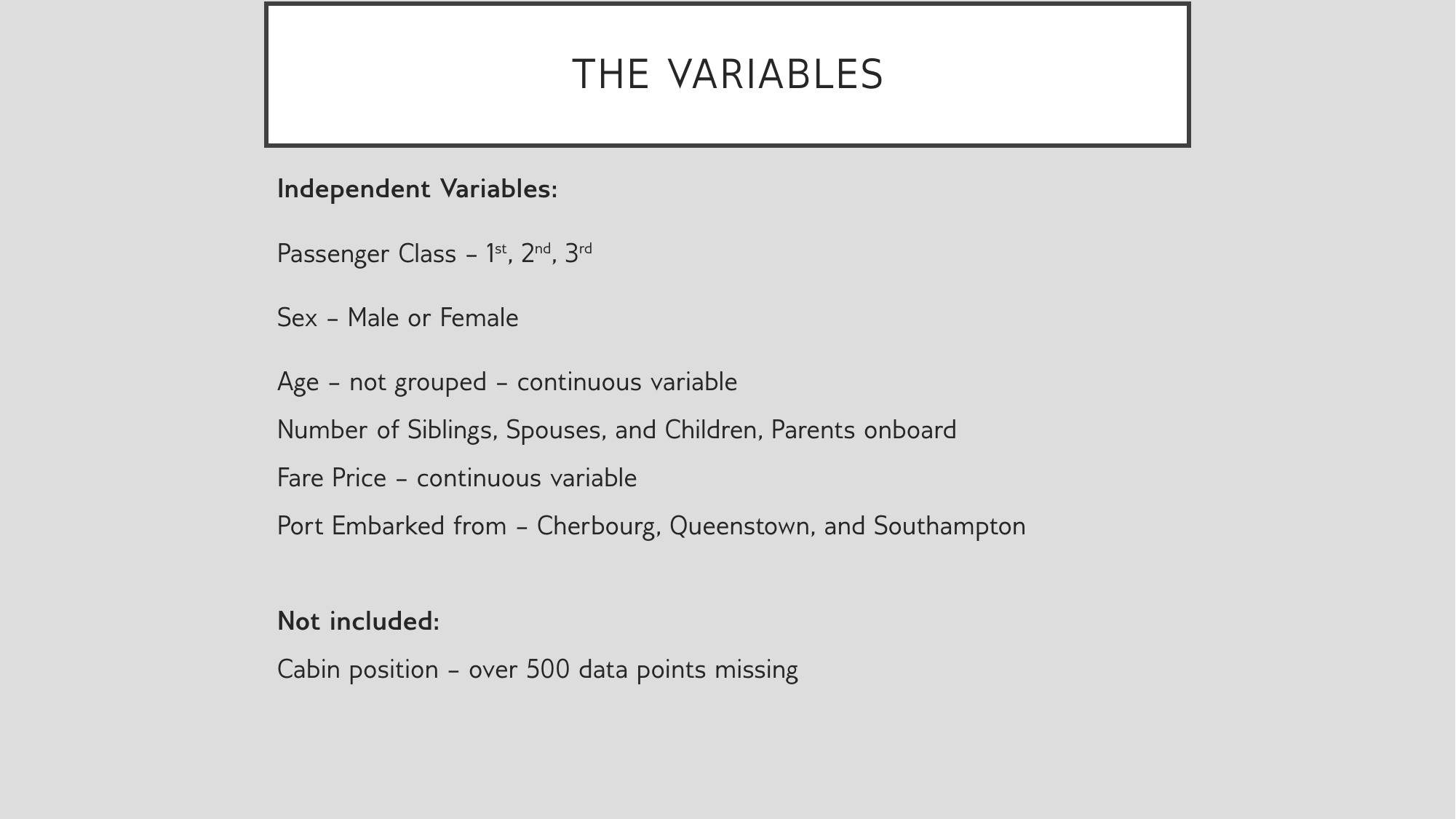

# THE VARIABLES
Independent Variables:
Passenger Class – 1st, 2nd, 3rd
Sex – Male or Female
Age – not grouped – continuous variable
Number of Siblings, Spouses, and Children, Parents onboard
Fare Price – continuous variable
Port Embarked from – Cherbourg, Queenstown, and Southampton

Not included:
Cabin position – over 500 data points missing